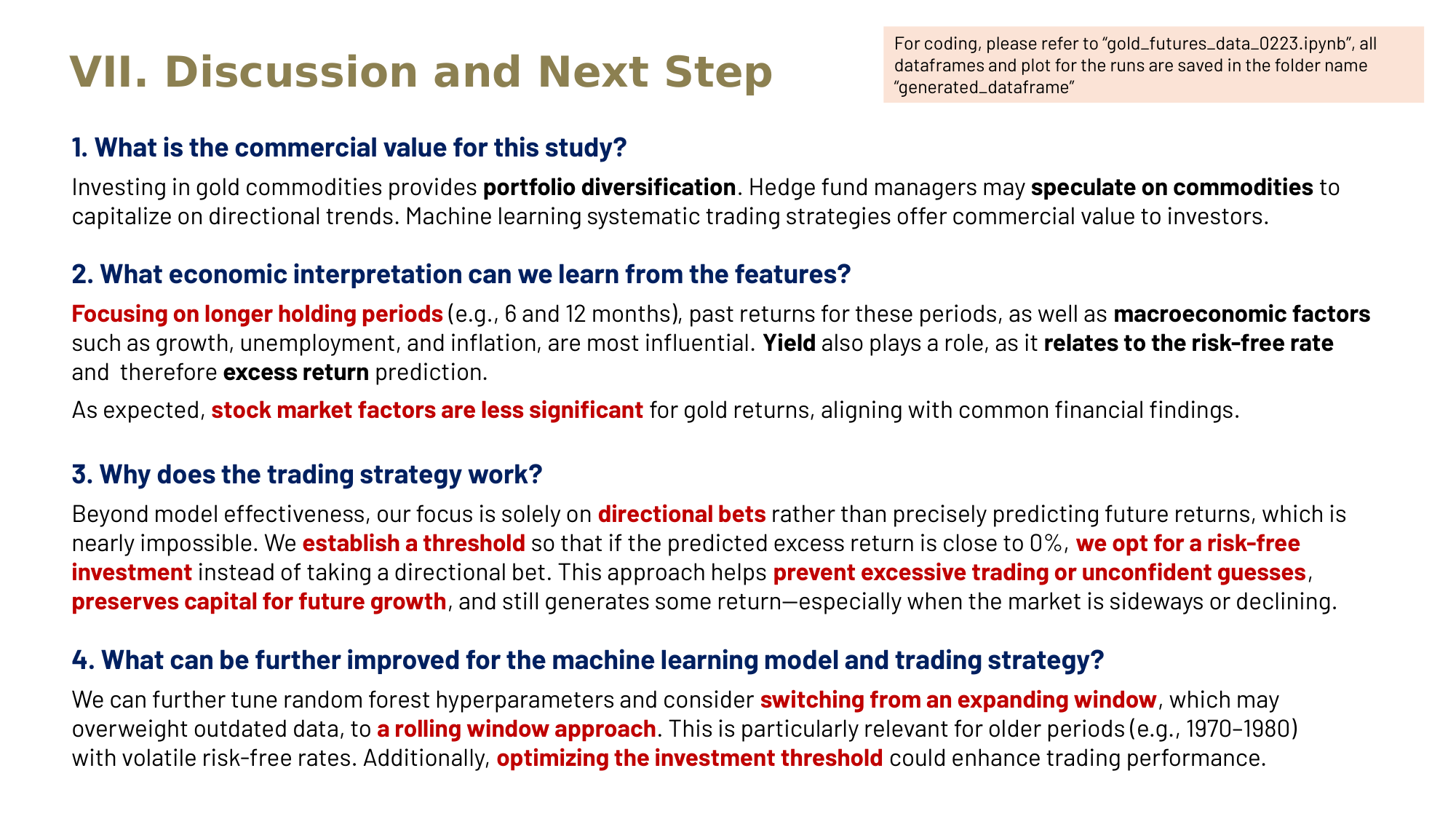

VII. Discussion and Next Step
For coding, please refer to “gold_futures_data_0223.ipynb”, all dataframes and plot for the runs are saved in the folder name “generated_dataframe”
1. What is the commercial value for this study?
Investing in gold commodities provides portfolio diversification. Hedge fund managers may speculate on commodities to capitalize on directional trends. Machine learning systematic trading strategies offer commercial value to investors.
2. What economic interpretation can we learn from the features?
Focusing on longer holding periods (e.g., 6 and 12 months), past returns for these periods, as well as macroeconomic factors such as growth, unemployment, and inflation, are most influential. Yield also plays a role, as it relates to the risk-free rate and  therefore excess return prediction.
As expected, stock market factors are less significant for gold returns, aligning with common financial findings.
3. Why does the trading strategy work?
Beyond model effectiveness, our focus is solely on directional bets rather than precisely predicting future returns, which is nearly impossible. We establish a threshold so that if the predicted excess return is close to 0%, we opt for a risk-free investment instead of taking a directional bet. This approach helps prevent excessive trading or unconfident guesses, preserves capital for future growth, and still generates some return—especially when the market is sideways or declining.
4. What can be further improved for the machine learning model and trading strategy?
We can further tune random forest hyperparameters and consider switching from an expanding window, which may overweight outdated data, to a rolling window approach. This is particularly relevant for older periods (e.g., 1970–1980) with volatile risk-free rates. Additionally, optimizing the investment threshold could enhance trading performance.